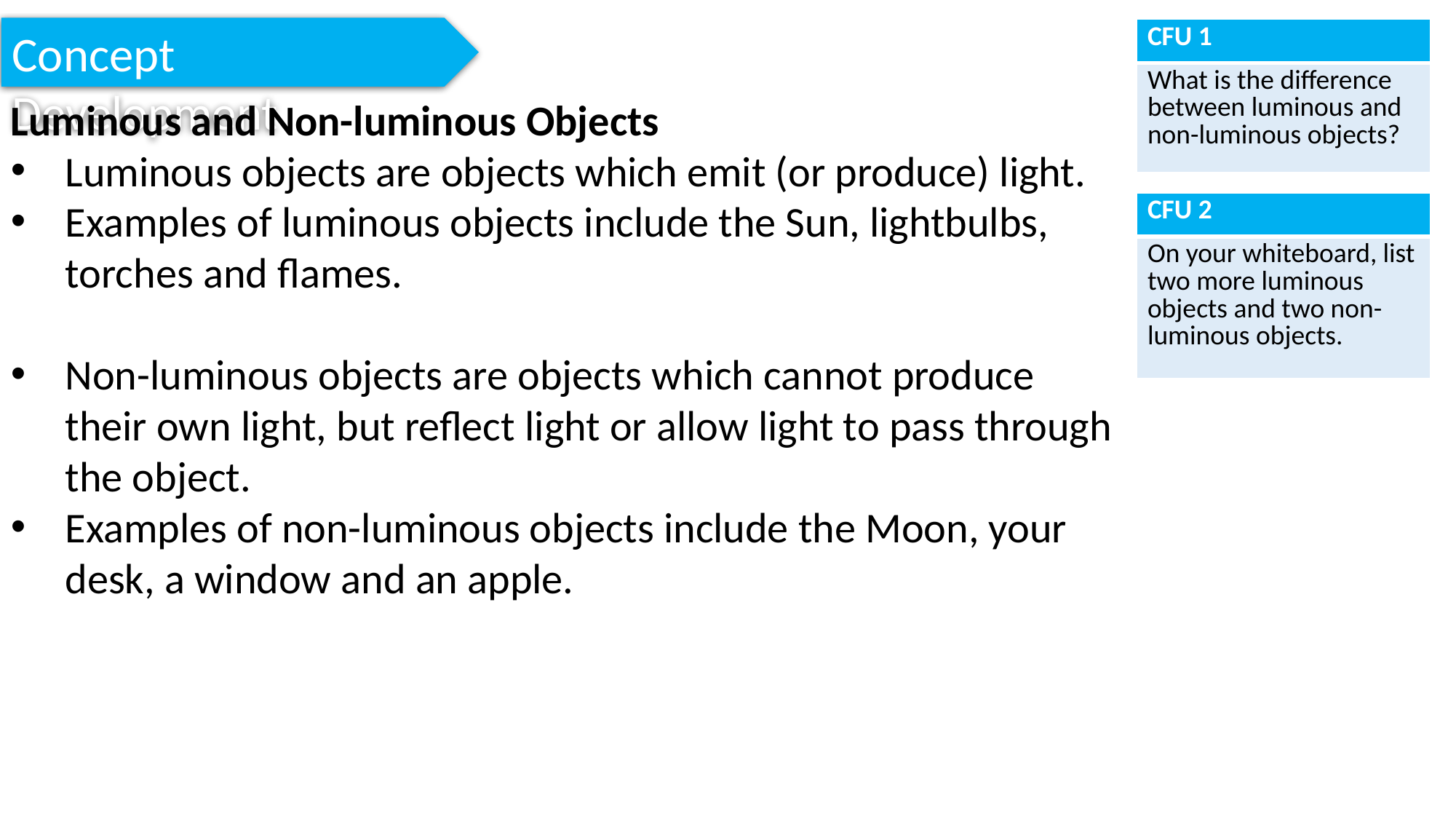

Concept Development
| CFU 1 |
| --- |
| What is the difference between luminous and non-luminous objects? |
Luminous and Non-luminous Objects
Luminous objects are objects which emit (or produce) light.
Examples of luminous objects include the Sun, lightbulbs, torches and flames.

Non-luminous objects are objects which cannot produce their own light, but reflect light or allow light to pass through the object.
Examples of non-luminous objects include the Moon, your desk, a window and an apple.

| CFU 2 |
| --- |
| On your whiteboard, list two more luminous objects and two non-luminous objects. |